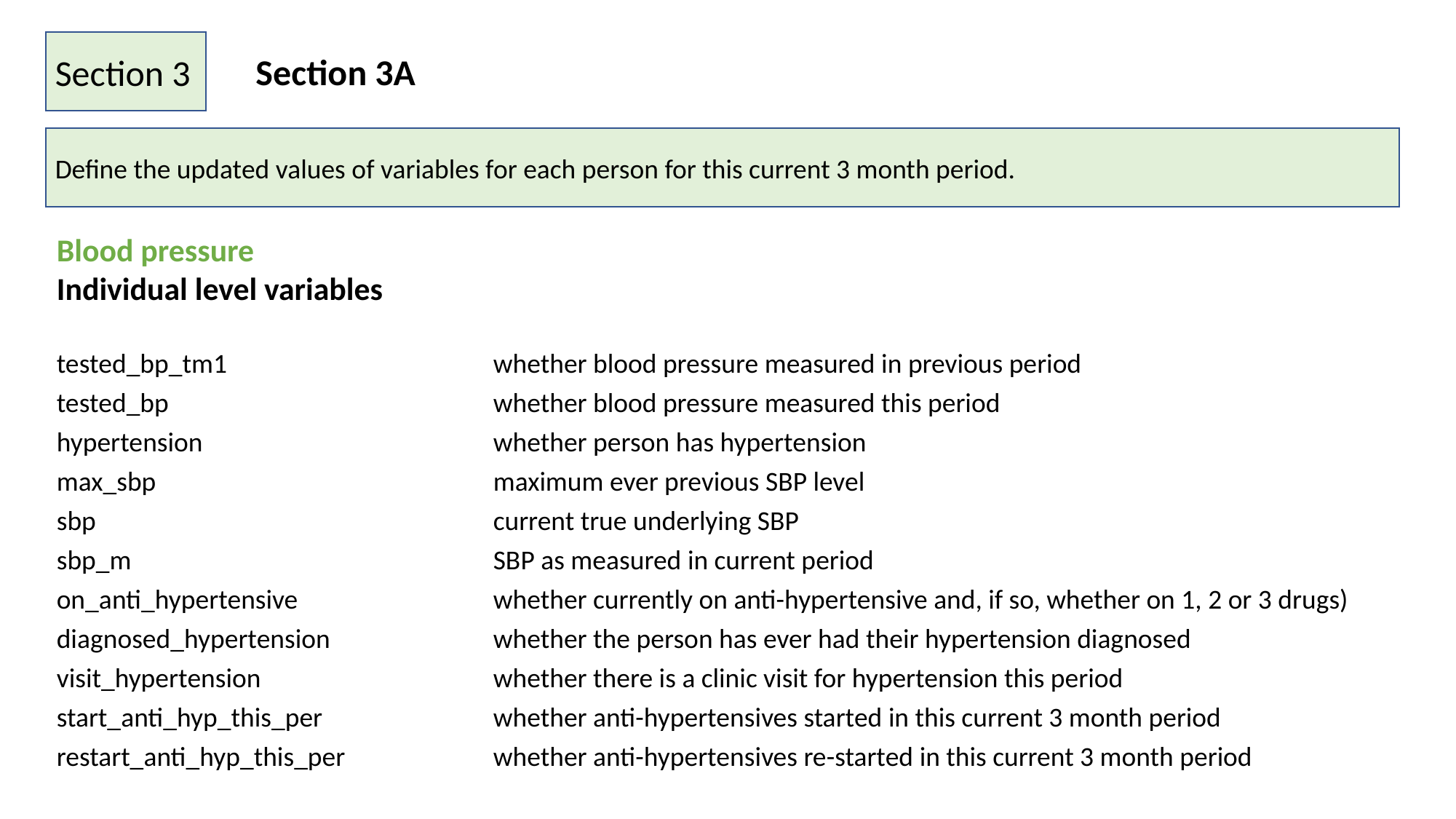

Section 3
Section 3A
Define the updated values of variables for each person for this current 3 month period.
Blood pressure
Individual level variables

tested_bp_tm1  			whether blood pressure measured in previous period
tested_bp 			whether blood pressure measured this period
hypertension 			whether person has hypertension
max_sbp 				maximum ever previous SBP level
sbp 				current true underlying SBP
sbp_m   				SBP as measured in current period
on_anti_hypertensive   		whether currently on anti-hypertensive and, if so, whether on 1, 2 or 3 drugs) diagnosed_hypertension  		whether the person has ever had their hypertension diagnosed
visit_hypertension 			whether there is a clinic visit for hypertension this period
start_anti_hyp_this_per 		whether anti-hypertensives started in this current 3 month period
restart_anti_hyp_this_per 		whether anti-hypertensives re-started in this current 3 month period